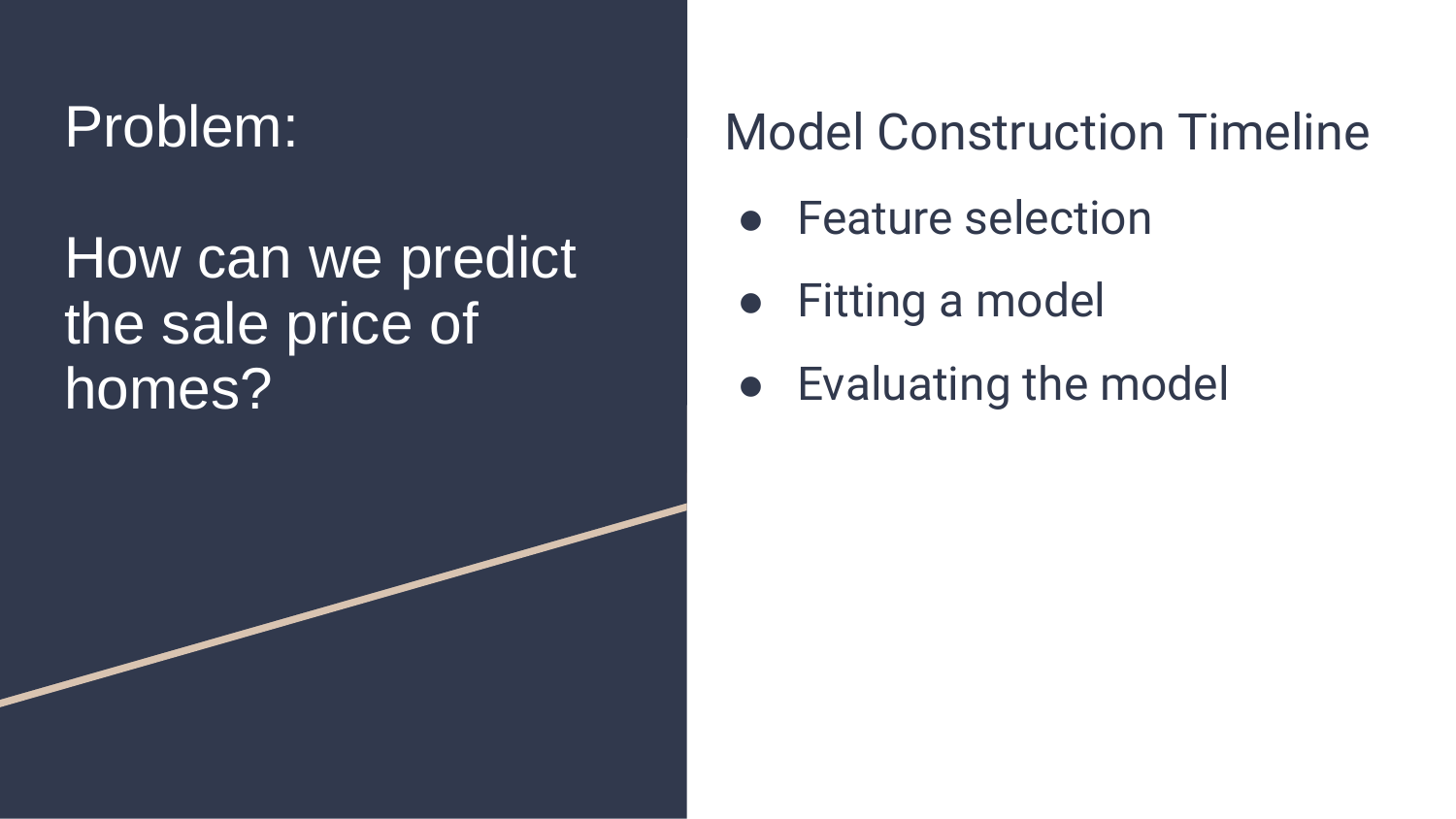

# Problem:

How can we predict the sale price of homes?
Model Construction Timeline
Feature selection
Fitting a model
Evaluating the model